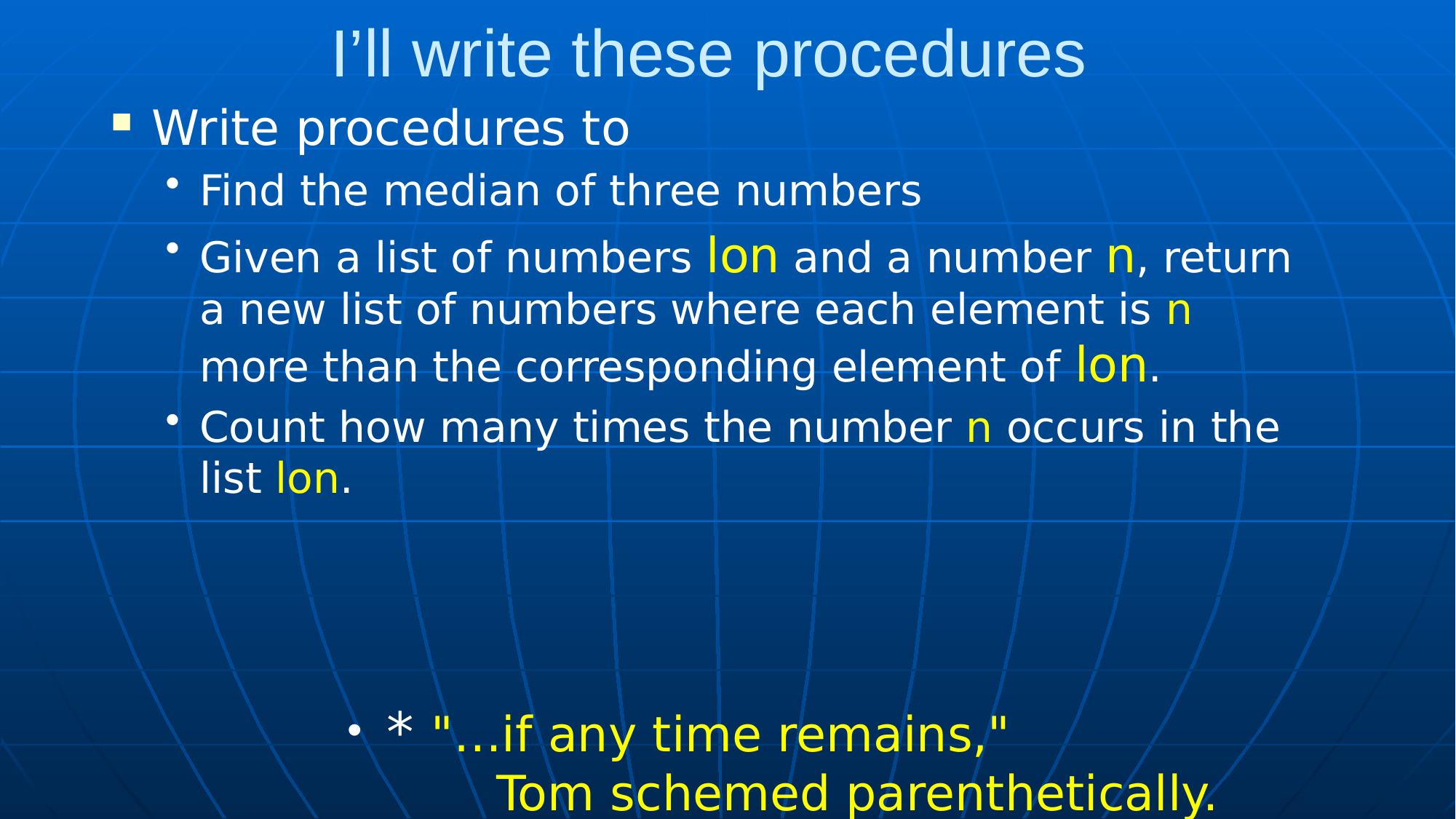

# I’ll write these procedures
Write procedures to
Find the median of three numbers
Given a list of numbers lon and a number n, return a new list of numbers where each element is n more than the corresponding element of lon.
Count how many times the number n occurs in the list lon.

 * "…if any time remains,"
        Tom schemed parenthetically.